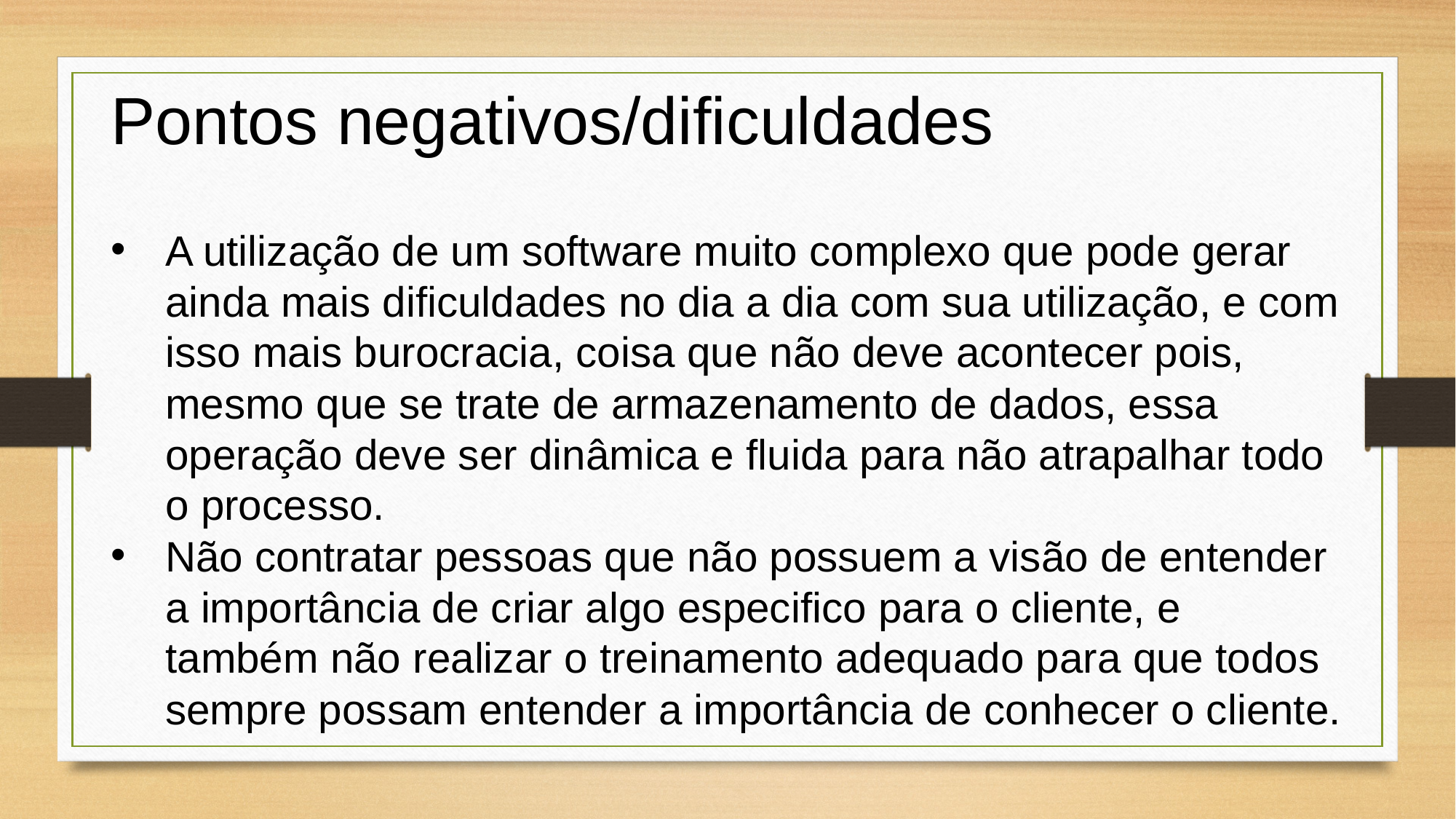

Pontos negativos/dificuldades
A utilização de um software muito complexo que pode gerar ainda mais dificuldades no dia a dia com sua utilização, e com isso mais burocracia, coisa que não deve acontecer pois, mesmo que se trate de armazenamento de dados, essa operação deve ser dinâmica e fluida para não atrapalhar todo o processo.
Não contratar pessoas que não possuem a visão de entender a importância de criar algo especifico para o cliente, e também não realizar o treinamento adequado para que todos sempre possam entender a importância de conhecer o cliente.